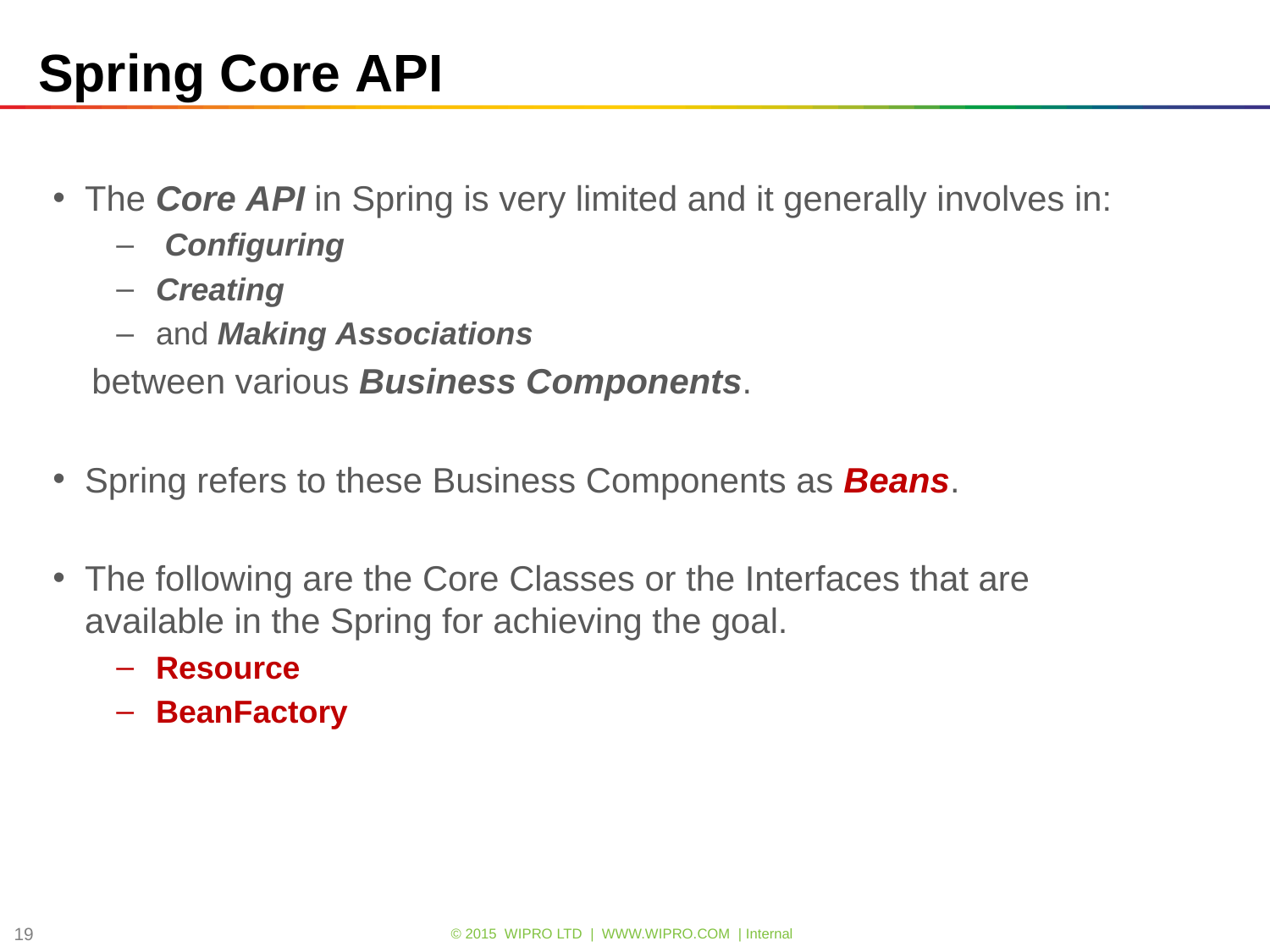

# Spring Core API
The Core API in Spring is very limited and it generally involves in:
 Configuring
Creating
and Making Associations
    between various Business Components.

Spring refers to these Business Components as Beans.

The following are the Core Classes or the Interfaces that are available in the Spring for achieving the goal.
Resource
BeanFactory